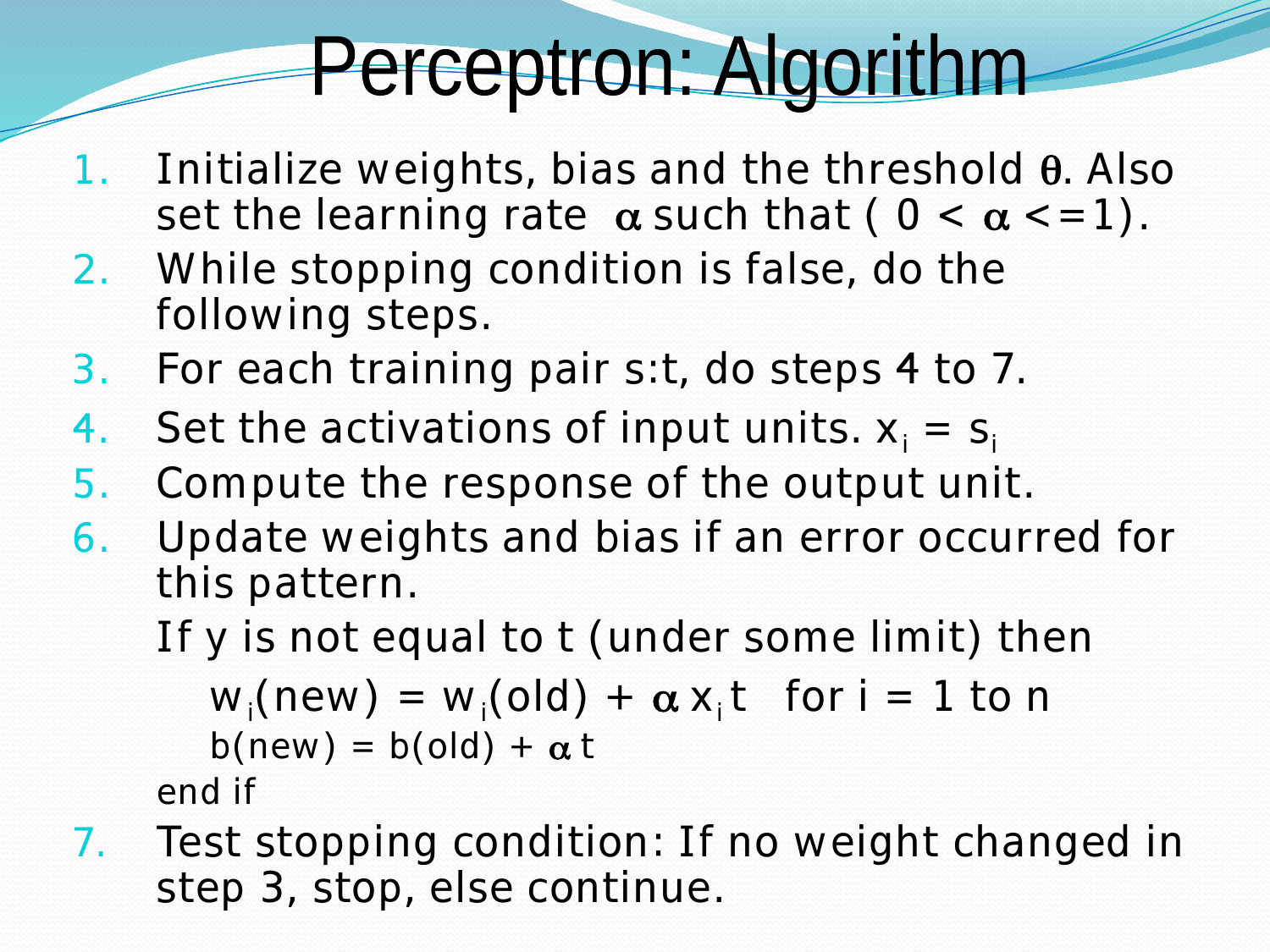

Perceptron: Algorithm
Initialize weights, bias and the threshold θ. Also set the learning rate  α such that ( 0 < α <=1).
While stopping condition is false, do the following steps.
For each training pair s:t, do steps 4 to 7.
Set the activations of input units. xi = si
Compute the response of the output unit.
Update weights and bias if an error occurred for this pattern.
	If y is not equal to t (under some limit) then
	wi(new) = wi(old) + α xi t   for i = 1 to n
	b(new) = b(old) + α t
	end if
Test stopping condition: If no weight changed in step 3, stop, else continue.